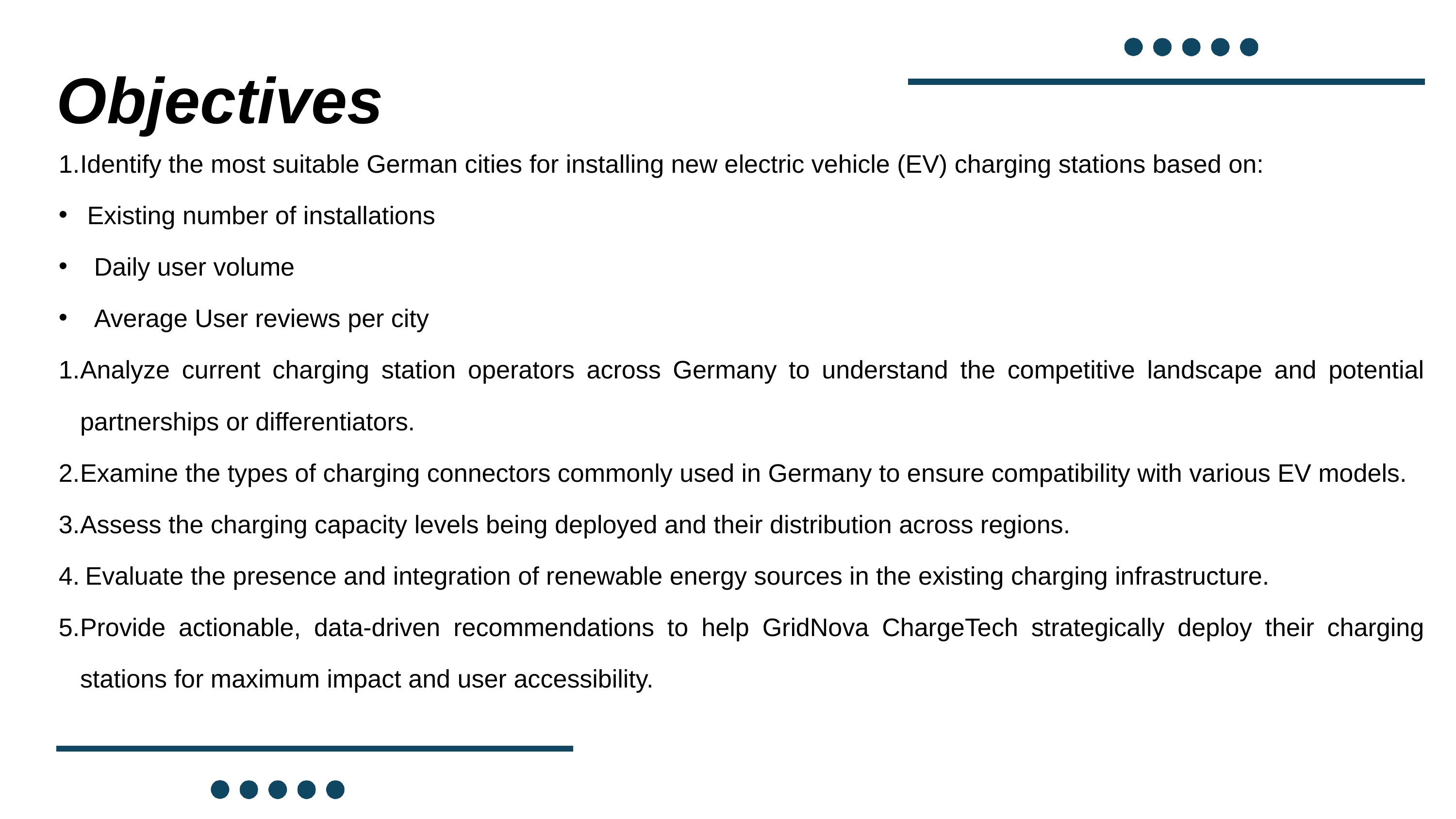

Objectives

Identify the most suitable German cities for installing new electric vehicle (EV) charging stations based on:
 Existing number of installations
  Daily user volume
  Average User reviews per city
Analyze current charging station operators across Germany to understand the competitive landscape and potential partnerships or differentiators.
Examine the types of charging connectors commonly used in Germany to ensure compatibility with various EV models.
Assess the charging capacity levels being deployed and their distribution across regions.
 Evaluate the presence and integration of renewable energy sources in the existing charging infrastructure.
Provide actionable, data-driven recommendations to help GridNova ChargeTech strategically deploy their charging stations for maximum impact and user accessibility.